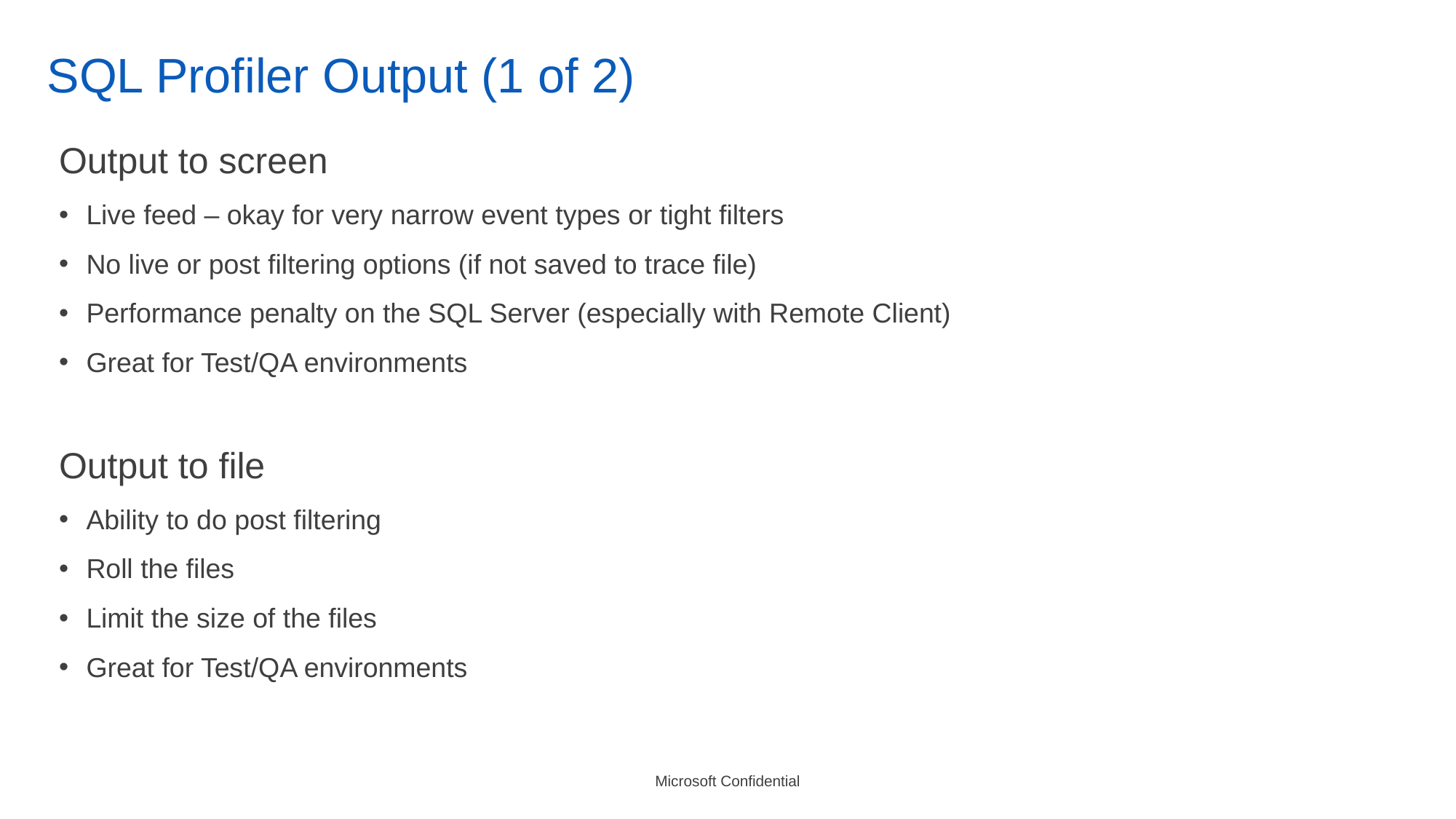

# SQL Profiler Output (1 of 2)
Output to screen
Live feed – okay for very narrow event types or tight filters
No live or post filtering options (if not saved to trace file)
Performance penalty on the SQL Server (especially with Remote Client)
Great for Test/QA environments

Output to file
Ability to do post filtering
Roll the files
Limit the size of the files
Great for Test/QA environments